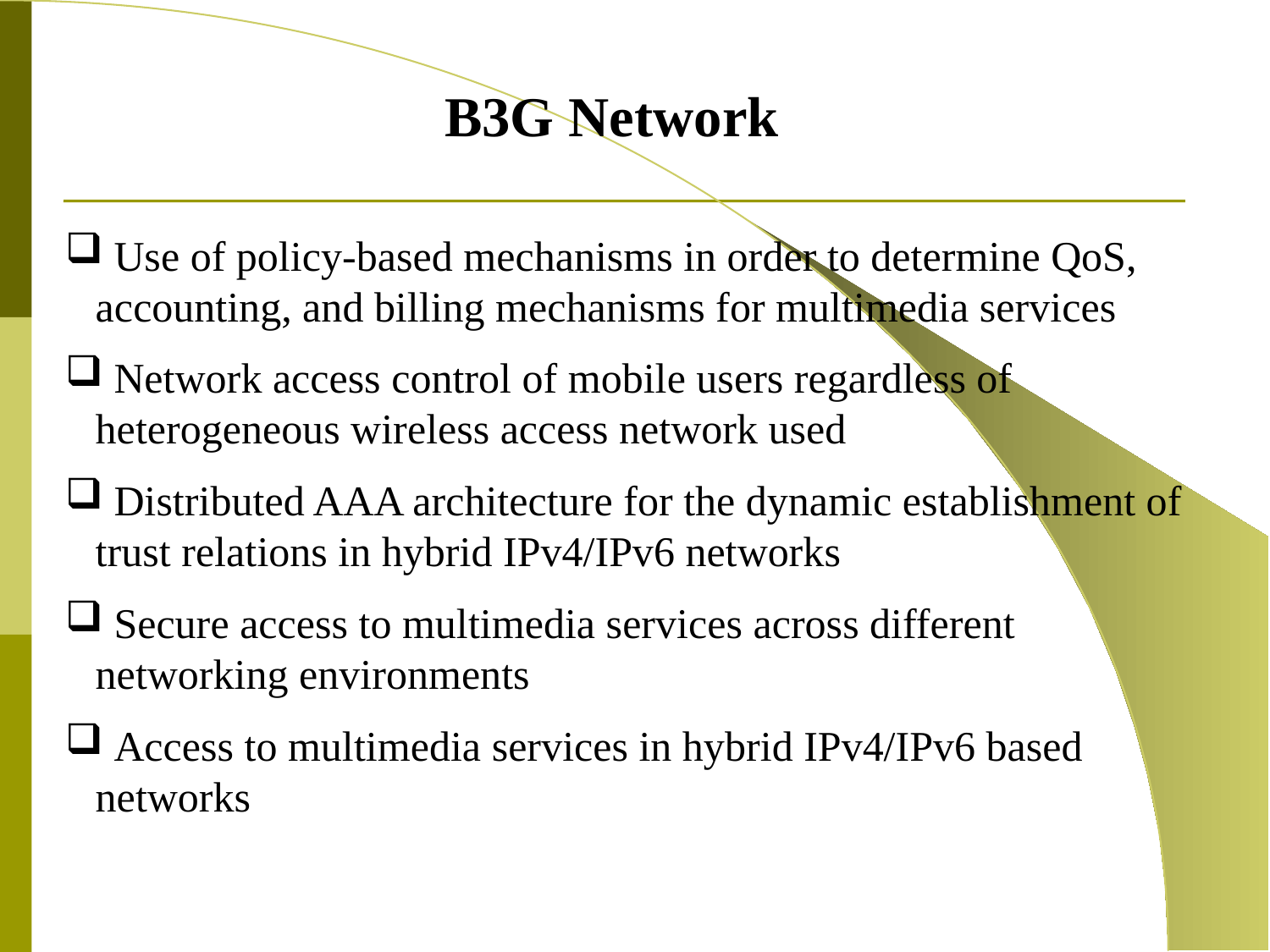

B3G Network
 Use of policy-based mechanisms in order to determine QoS, accounting, and billing mechanisms for multimedia services
 Network access control of mobile users regardless of heterogeneous wireless access network used
 Distributed AAA architecture for the dynamic establishment of trust relations in hybrid IPv4/IPv6 networks
 Secure access to multimedia services across different networking environments
 Access to multimedia services in hybrid IPv4/IPv6 based networks